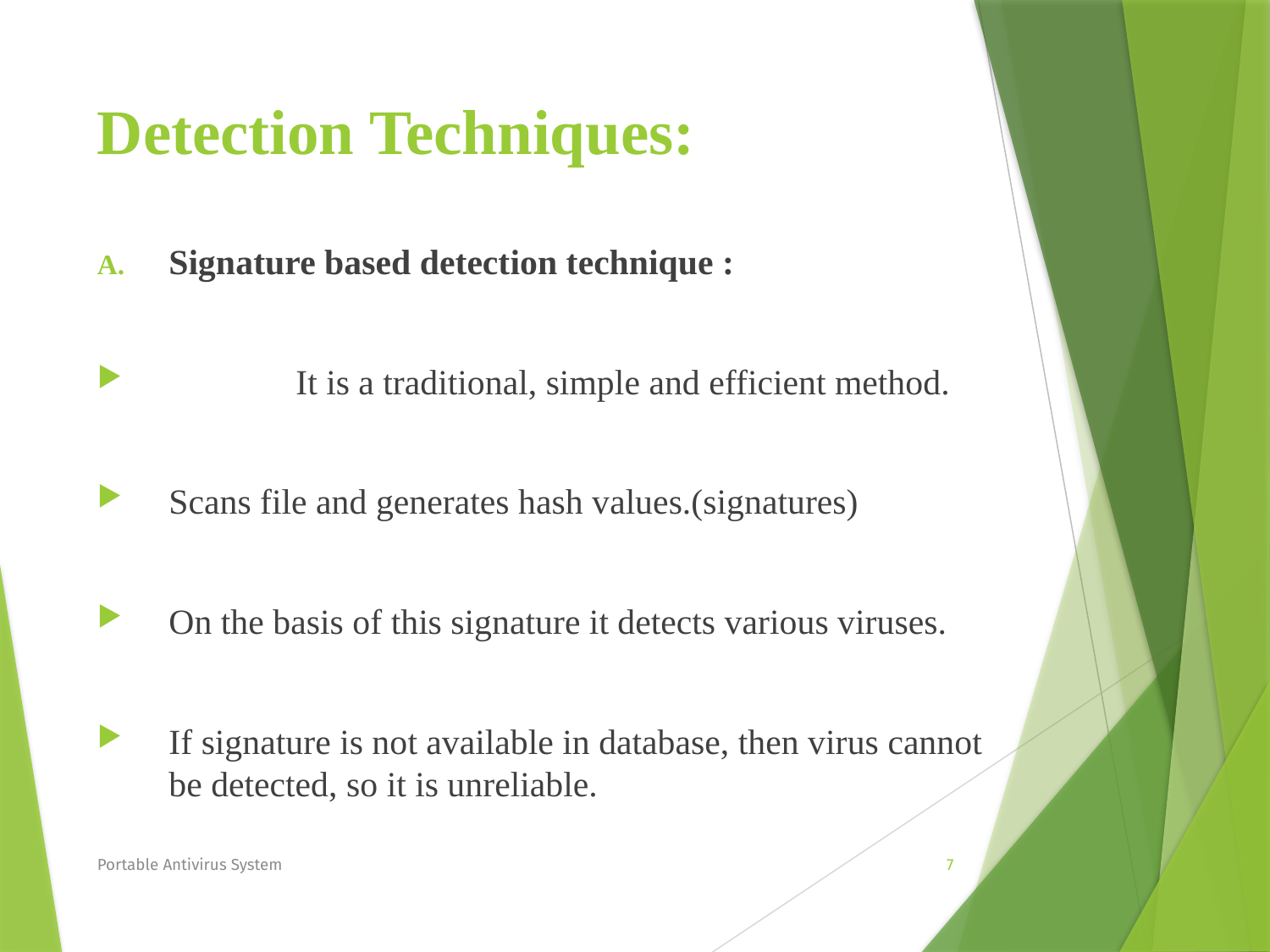

# Detection Techniques:
Signature based detection technique :

	It is a traditional, simple and efficient method.

Scans file and generates hash values.(signatures)

On the basis of this signature it detects various viruses.

If signature is not available in database, then virus cannot be detected, so it is unreliable.

Portable Antivirus System
7